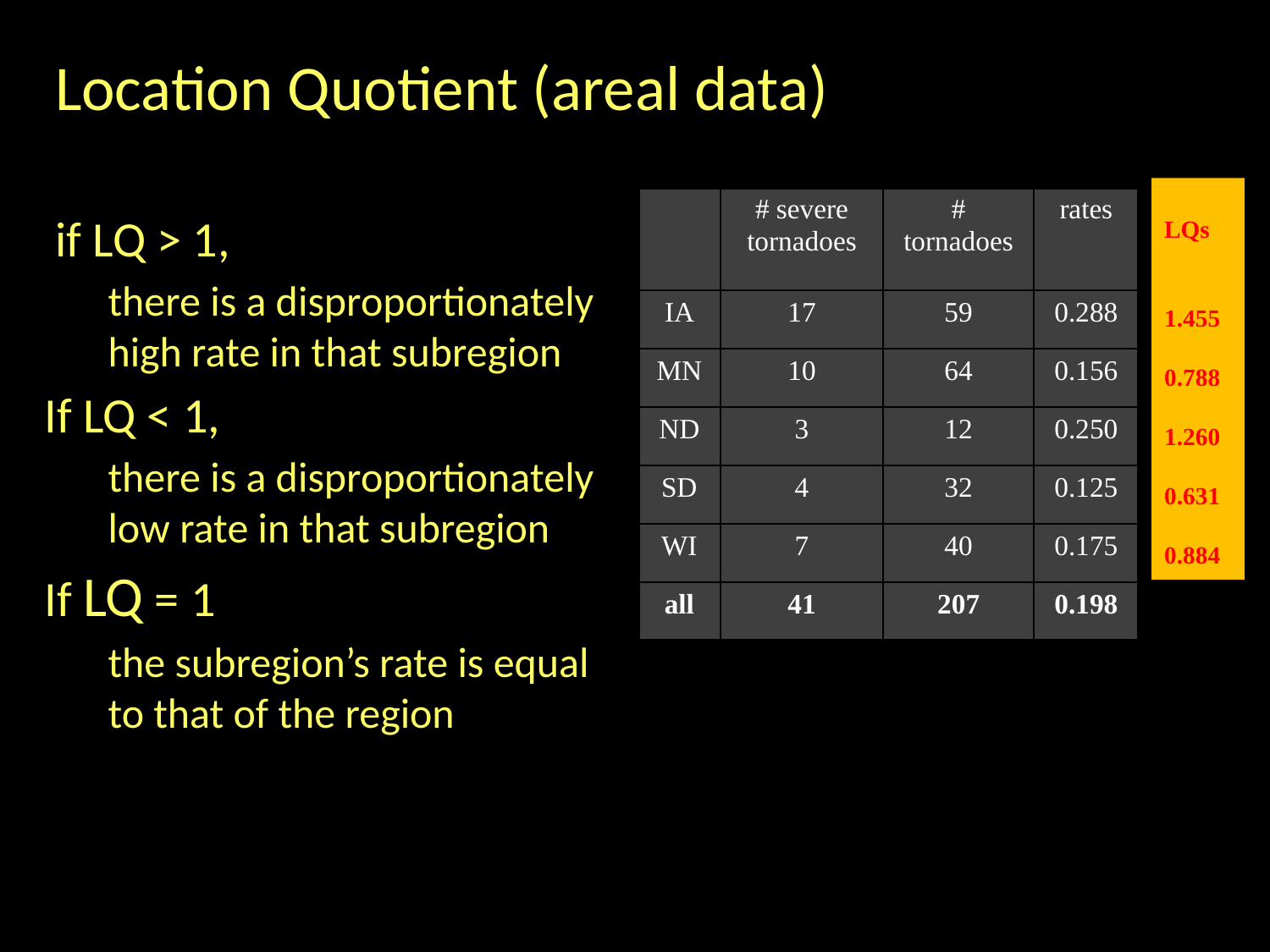

Location Quotient (areal data)

LQs

1.455

0.788

1.260

0.631

0.884
|  | # severe tornadoes | # tornadoes | rates |
| --- | --- | --- | --- |
| IA | 17 | 59 | 0.288 |
| MN | 10 | 64 | 0.156 |
| ND | 3 | 12 | 0.250 |
| SD | 4 | 32 | 0.125 |
| WI | 7 | 40 | 0.175 |
| all | 41 | 207 | 0.198 |
 if LQ > 1,
there is a disproportionately high rate in that subregion
If LQ < 1,
there is a disproportionately low rate in that subregion
If LQ = 1
the subregion’s rate is equal to that of the region